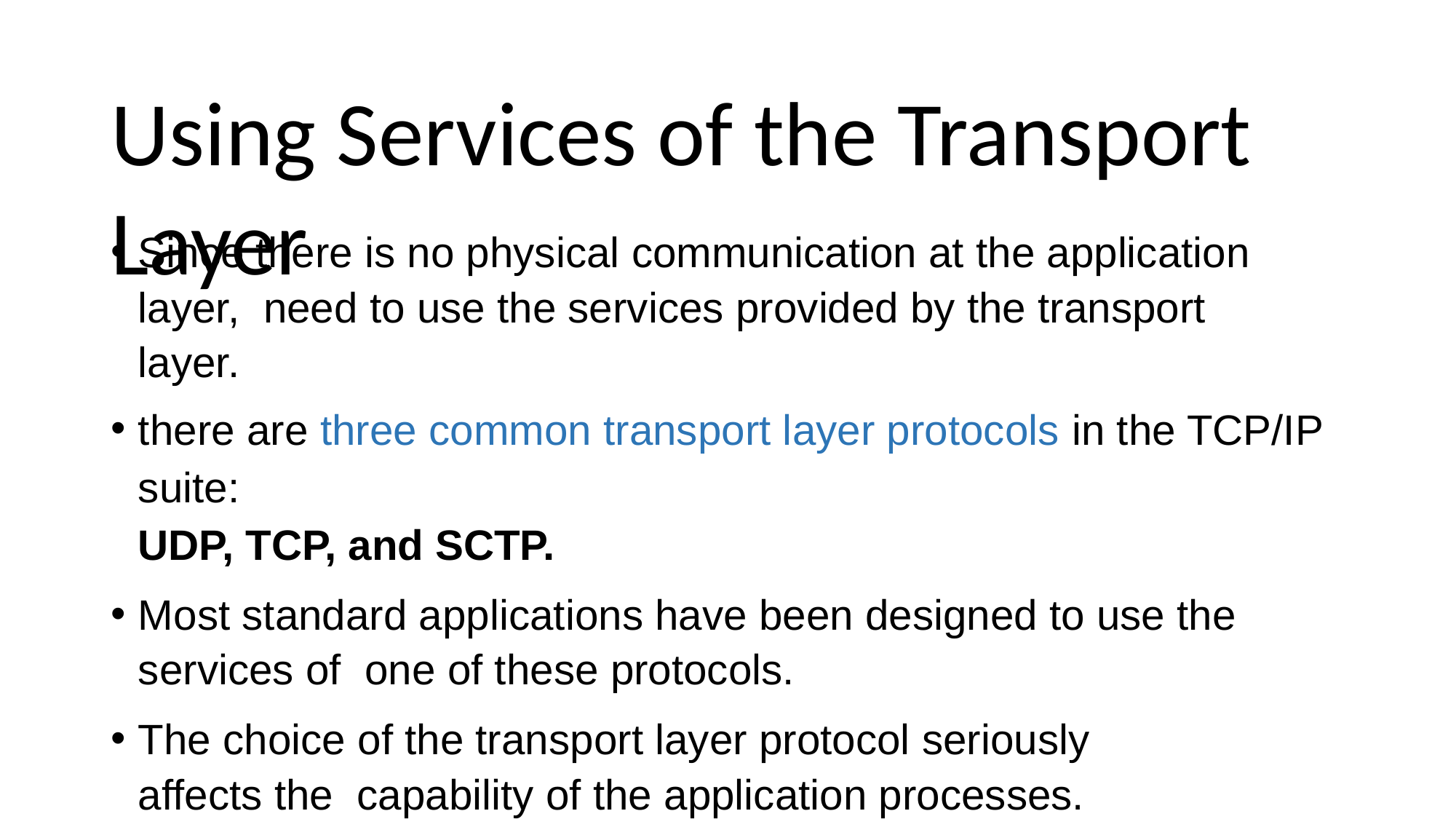

# Using Services of the Transport  Layer
Since there is no physical communication at the application layer,  need to use the services provided by the transport layer.
there are three common transport layer protocols in the TCP/IP suite:
UDP, TCP, and SCTP.
Most standard applications have been designed to use the services of  one of these protocols.
The choice of the transport layer protocol seriously affects the  capability of the application processes.